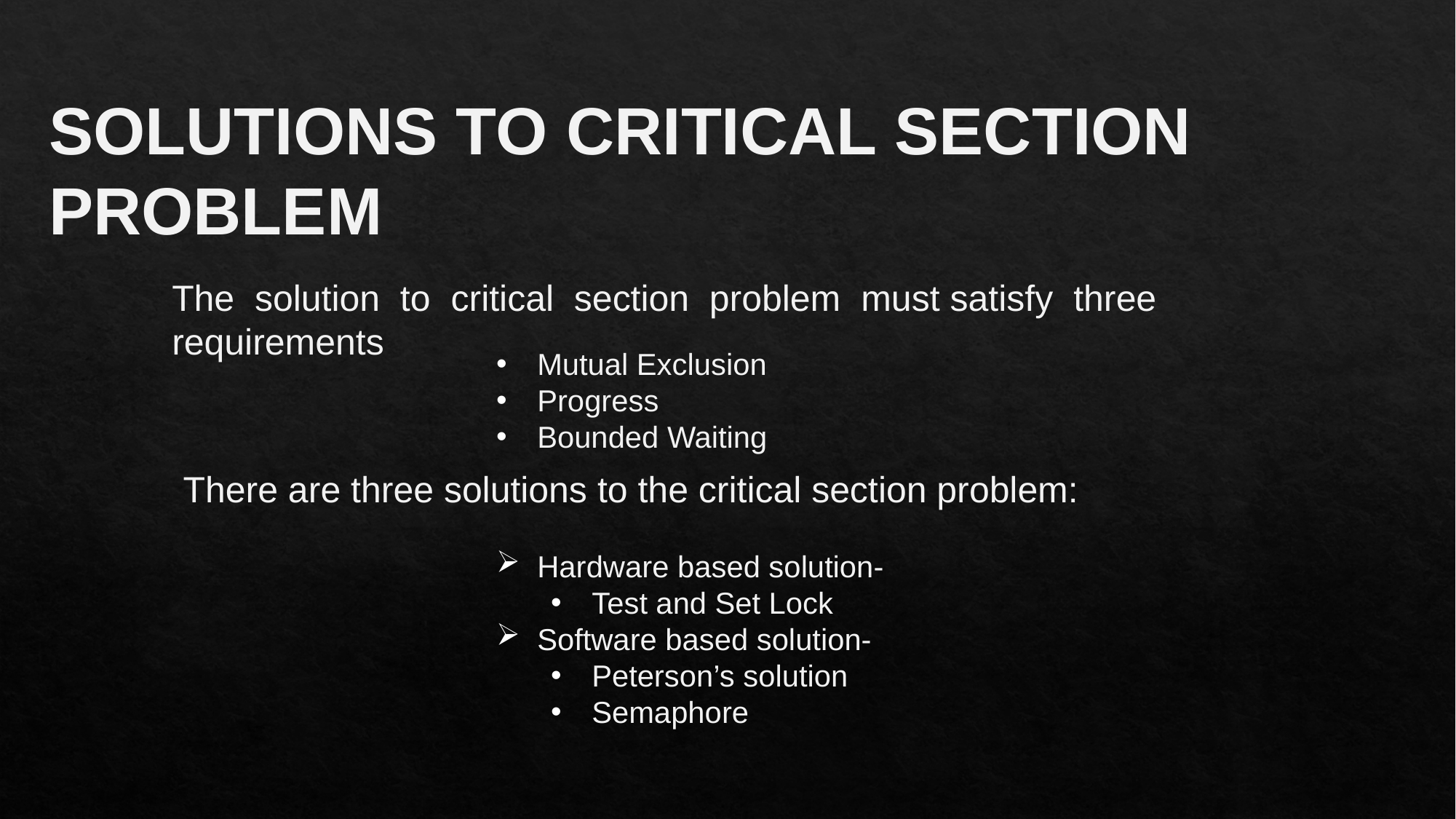

SOLUTIONS TO CRITICAL SECTION PROBLEM
The  solution  to  critical  section  problem  must satisfy  three requirements
Mutual Exclusion
Progress
Bounded Waiting
There are three solutions to the critical section problem:
Hardware based solution-
Test and Set Lock
Software based solution-
Peterson’s solution
Semaphore